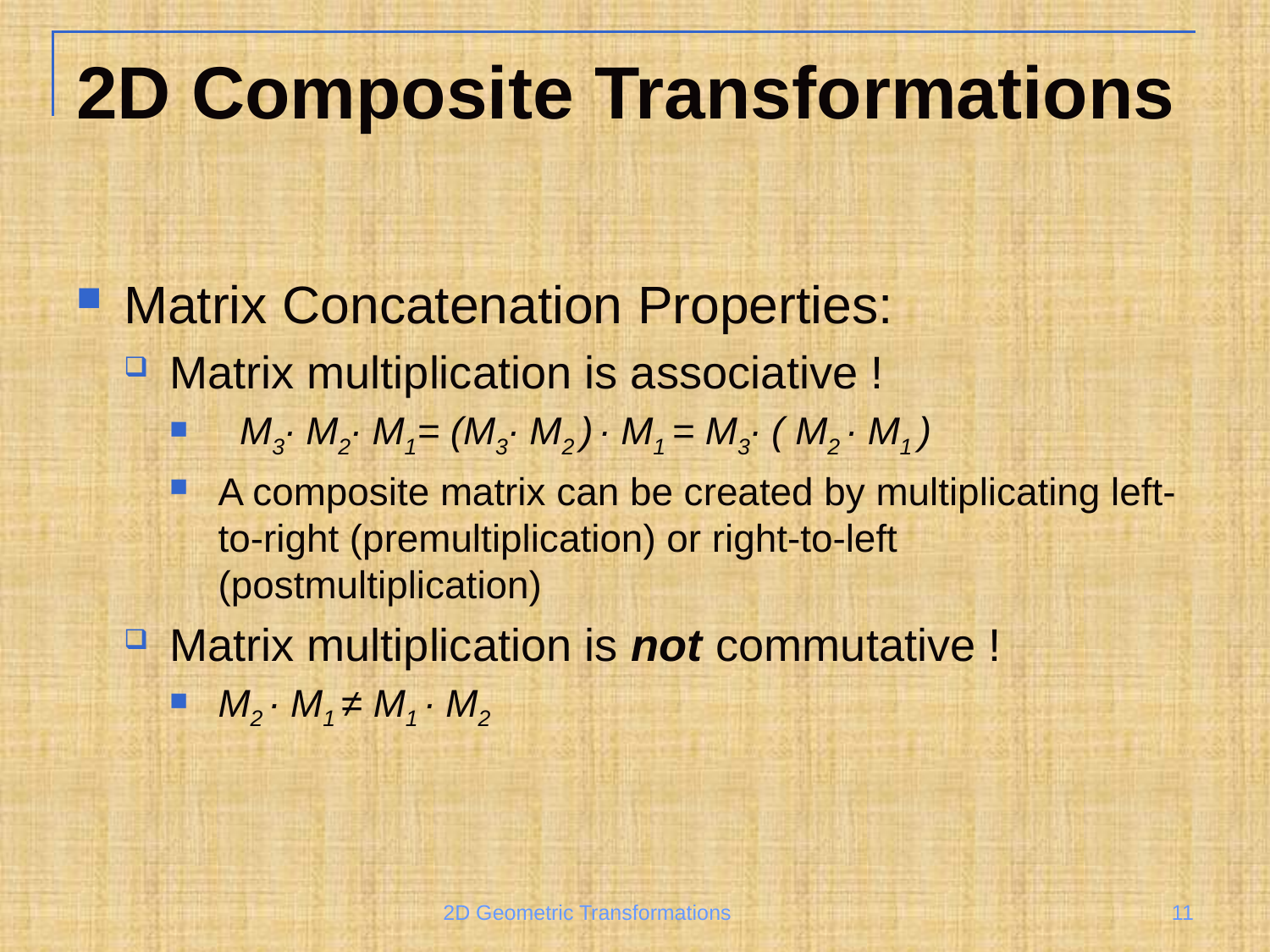

# 2D Composite Transformations
Matrix Concatenation Properties:
Matrix multiplication is associative !
  M3· M2· M1= (M3· M2 ) · M1 = M3· ( M2 · M1 )
A composite matrix can be created by multiplicating left-to-right (premultiplication) or right-to-left (postmultiplication)
Matrix multiplication is not commutative !
M2 · M1 ≠ M1 · M2
2D Geometric Transformations
11